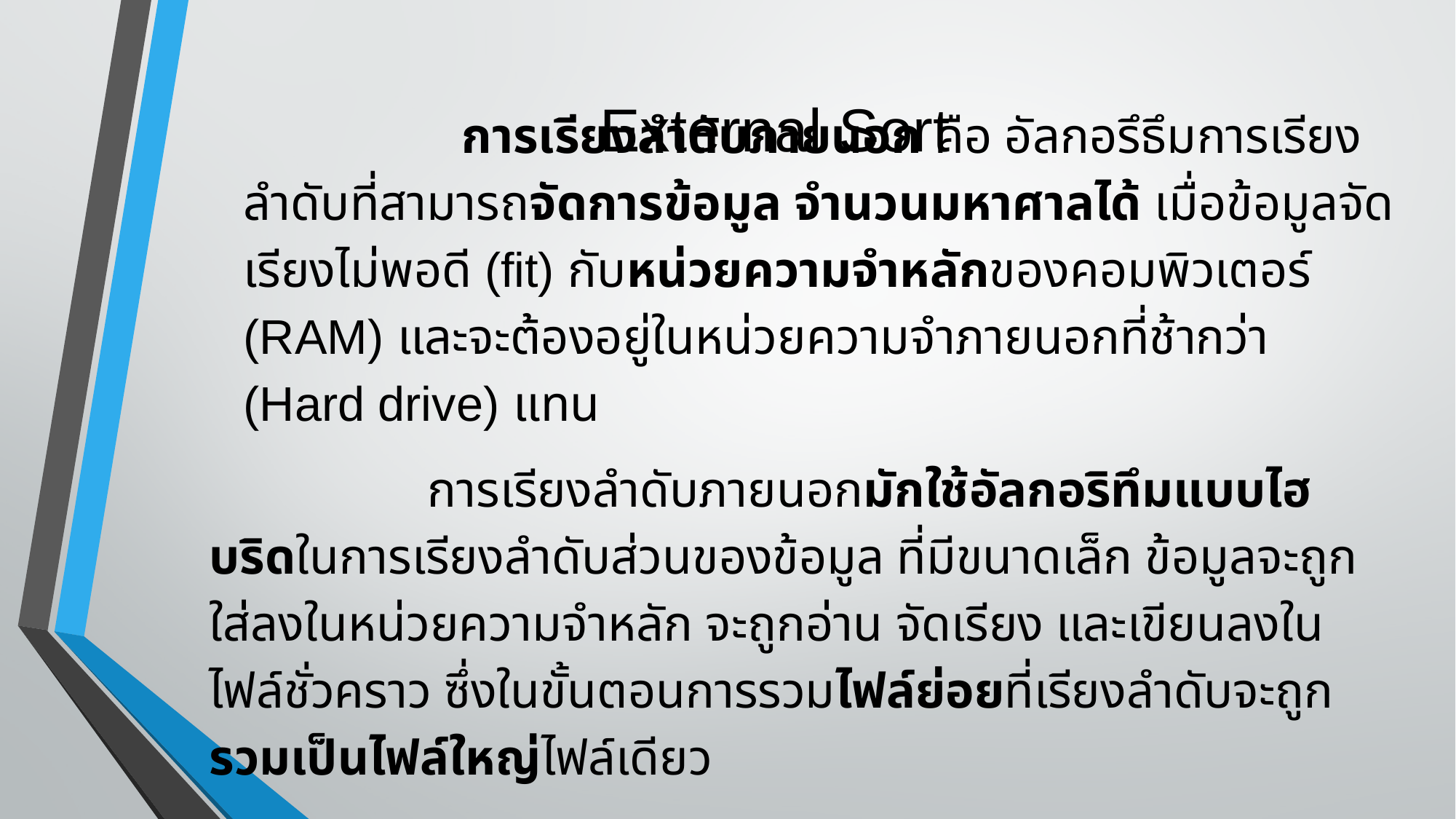

# External Sort
		การเรียงลำดับภายนอก คือ อัลกอรึธึมการเรียงลำดับที่สามารถจัดการข้อมูล จำนวนมหาศาลได้ เมื่อข้อมูลจัดเรียงไม่พอดี (fit) กับหน่วยความจำหลักของคอมพิวเตอร์ (RAM) และจะต้องอยู่ในหน่วยความจำภายนอกที่ช้ากว่า (Hard drive) แทน
		การเรียงลำดับภายนอกมักใช้อัลกอริทึมแบบไฮบริดในการเรียงลำดับส่วนของข้อมูล ที่มีขนาดเล็ก ข้อมูลจะถูกใส่ลงในหน่วยความจำหลัก จะถูกอ่าน จัดเรียง และเขียนลงในไฟล์ชั่วคราว ซึ่งในขั้นตอนการรวมไฟล์ย่อยที่เรียงลำดับจะถูกรวมเป็นไฟล์ใหญ่ไฟล์เดียว